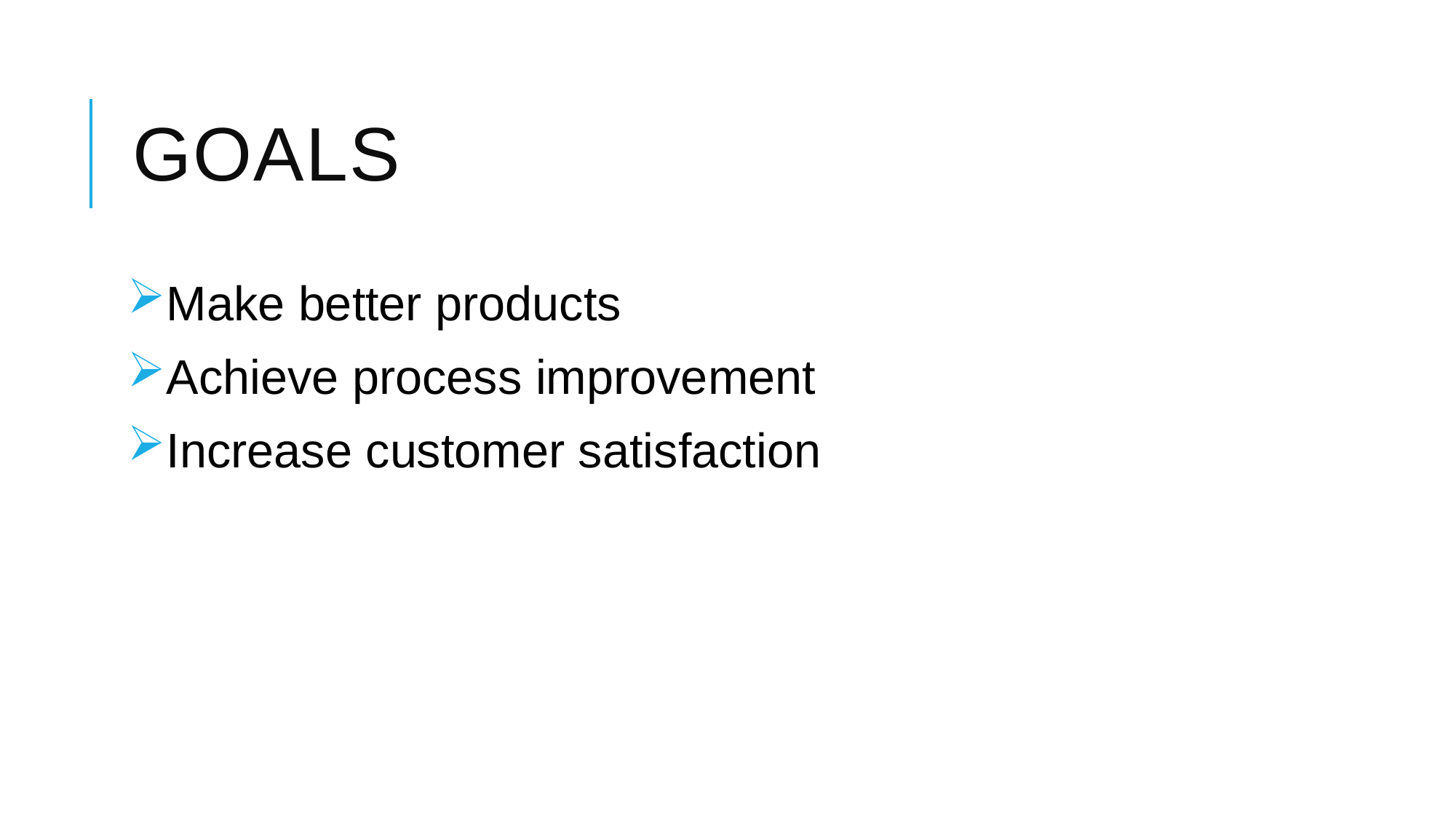

# goals
Make better products
Achieve process improvement
Increase customer satisfaction